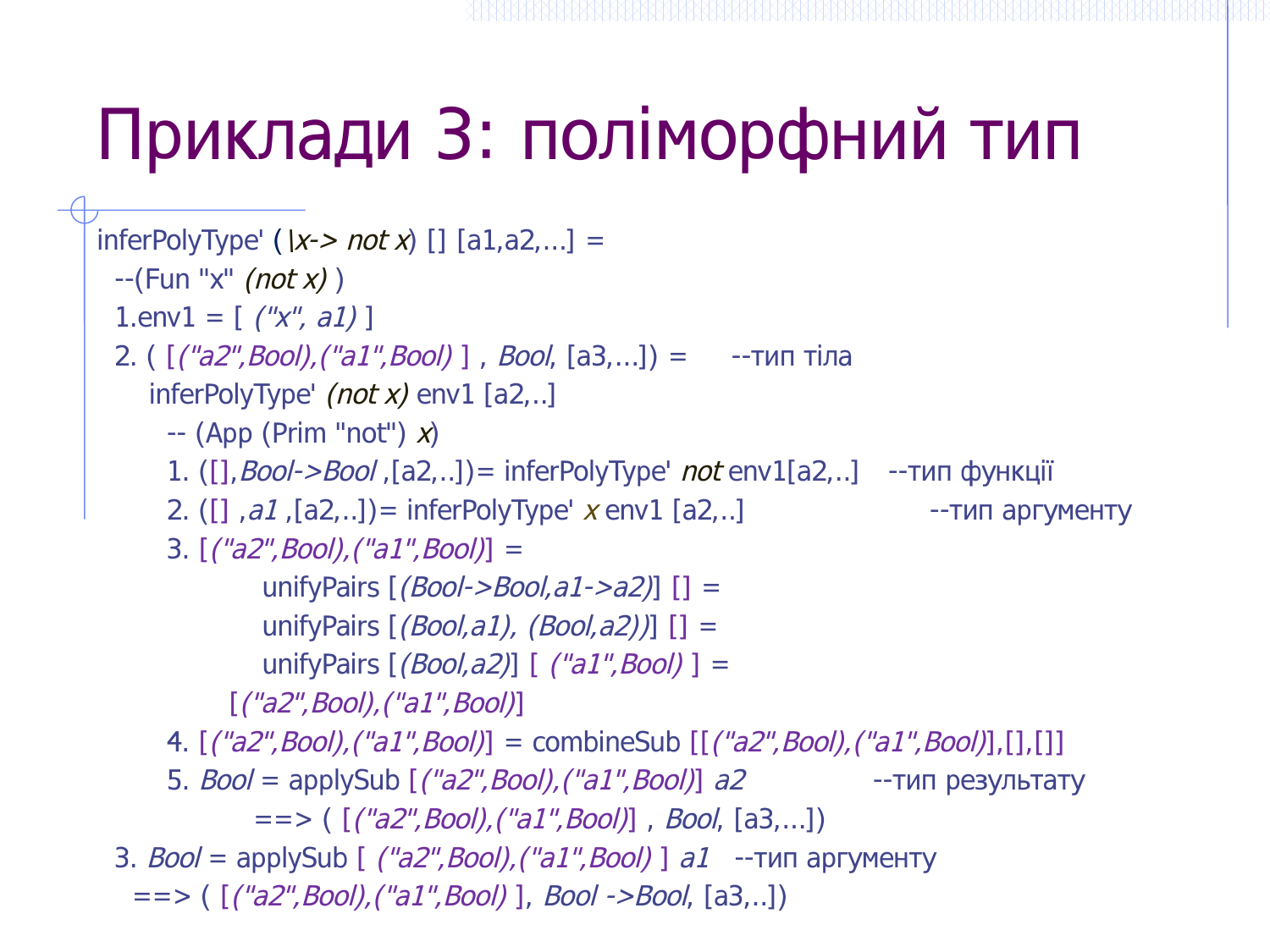

# Приклади 3: поліморфний тип
inferPolyType' (\x-> not x) [] [a1,a2,...] =
  --(Fun "x" (not x) )
  1.env1 = [ ("x", a1) ]
  2. ( [("a2",Bool),("a1",Bool) ] , Bool, [a3,...]) =     --тип тіла
      inferPolyType' (not x) env1 [a2,..]
        -- (App (Prim "not") x)
        1. ([],Bool->Bool ,[a2,..])= inferPolyType' not env1[a2,..]	 --тип функції
        2. ([] ,a1 ,[a2,..])= inferPolyType' x env1 [a2,..]	              --тип аргументу
        3. [("a2",Bool),("a1",Bool)] =
                   unifyPairs [(Bool->Bool,a1->a2)] [] =
                   unifyPairs [(Bool,a1), (Bool,a2))] [] =
                   unifyPairs [(Bool,a2)] [ ("a1",Bool) ] =
        	       [("a2",Bool),("a1",Bool)]
        4. [("a2",Bool),("a1",Bool)] = combineSub [[("a2",Bool),("a1",Bool)],[],[]]
        5. Bool = applySub [("a2",Bool),("a1",Bool)] a2               --тип результату
                  ==> ( [("a2",Bool),("a1",Bool)] , Bool, [a3,...])
  3. Bool = applySub [ ("a2",Bool),("a1",Bool) ] a1   --тип аргументу
    ==> ( [("a2",Bool),("a1",Bool) ], Bool ->Bool, [a3,..])